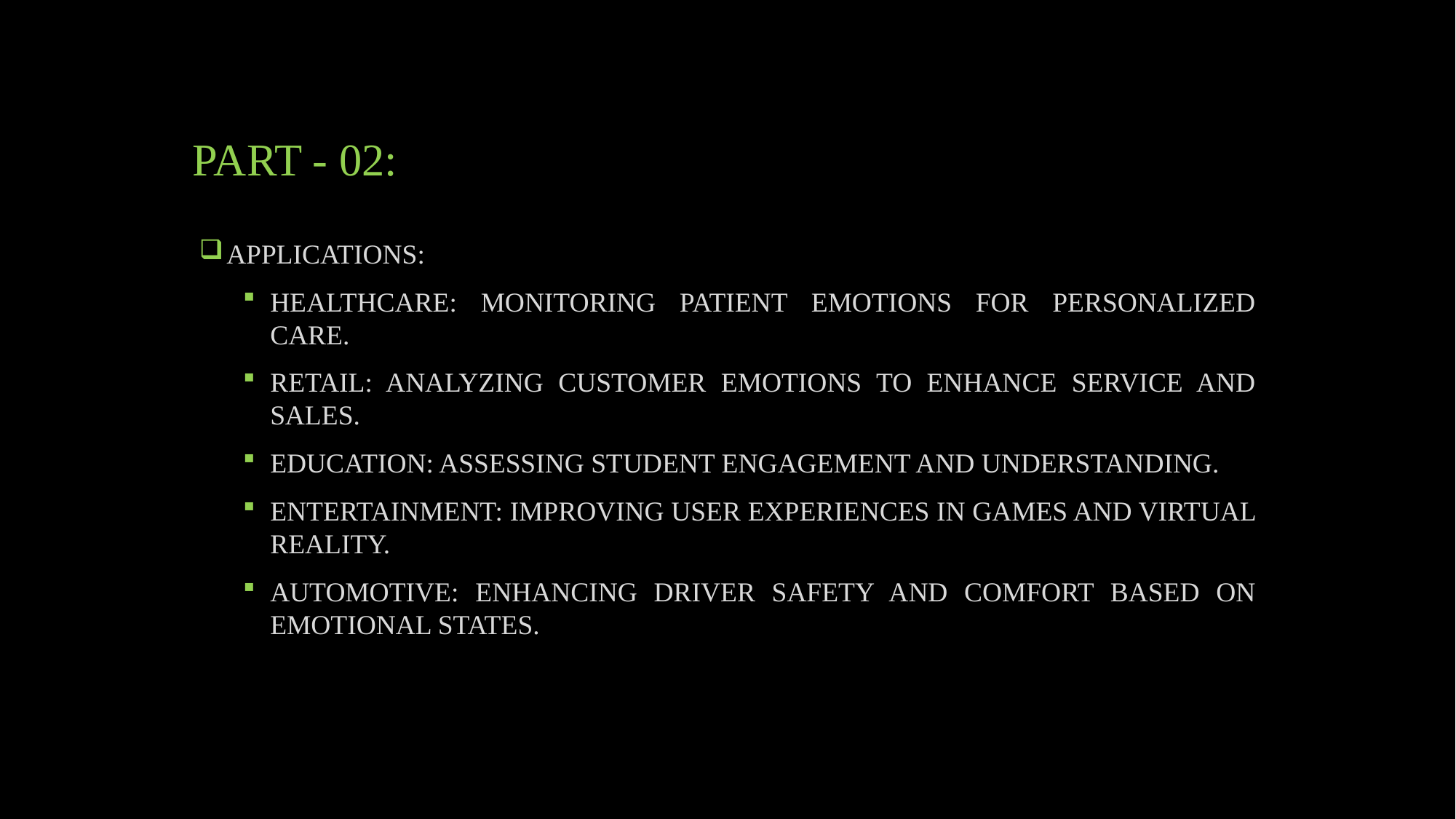

# PART - 02:
APPLICATIONS:
HEALTHCARE: MONITORING PATIENT EMOTIONS FOR PERSONALIZED CARE.
RETAIL: ANALYZING CUSTOMER EMOTIONS TO ENHANCE SERVICE AND SALES.
EDUCATION: ASSESSING STUDENT ENGAGEMENT AND UNDERSTANDING.
ENTERTAINMENT: IMPROVING USER EXPERIENCES IN GAMES AND VIRTUAL REALITY.
AUTOMOTIVE: ENHANCING DRIVER SAFETY AND COMFORT BASED ON EMOTIONAL STATES.